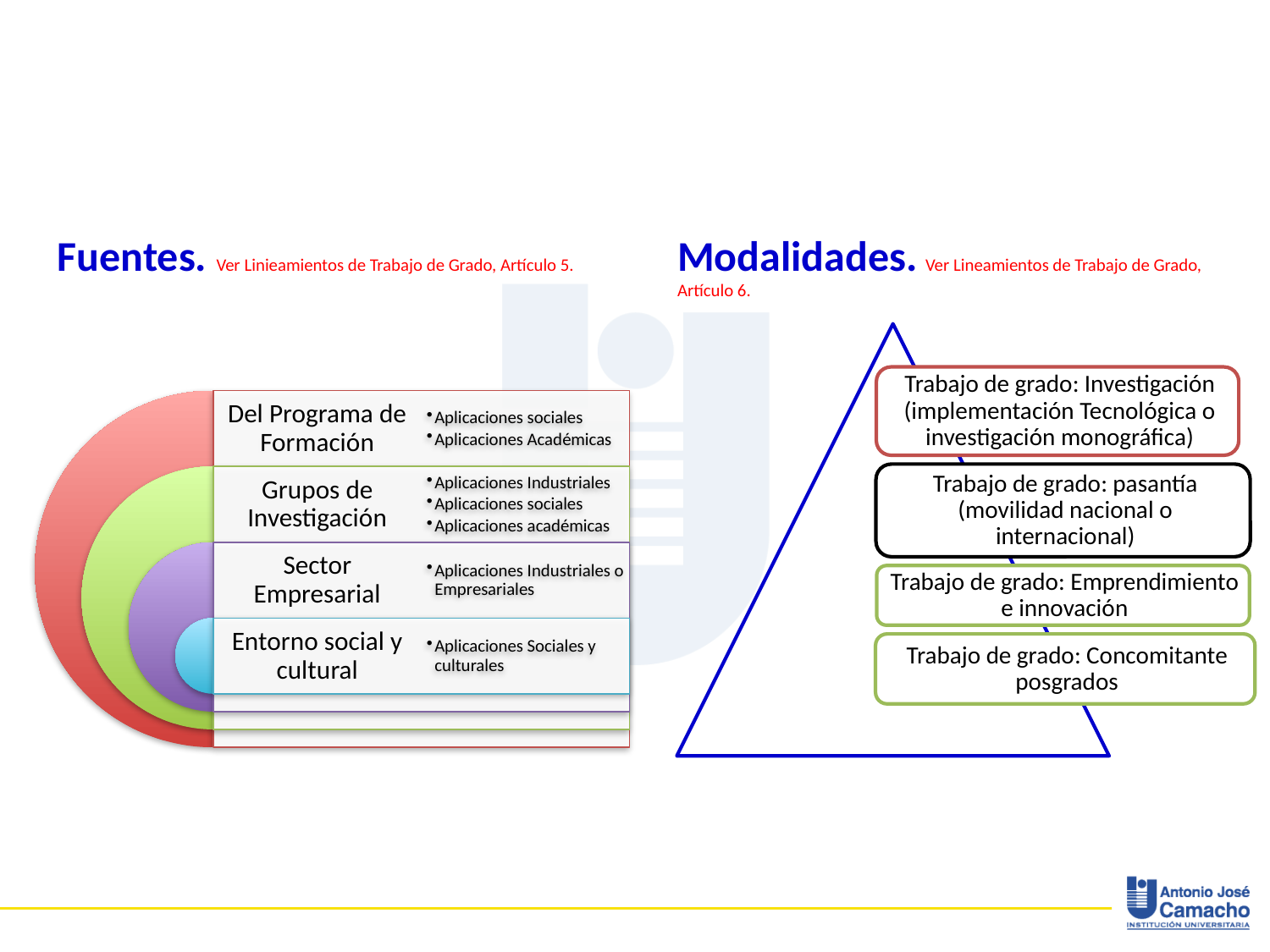

Fuentes. Ver Linieamientos de Trabajo de Grado, Artículo 5.
Modalidades. Ver Lineamientos de Trabajo de Grado, Artículo 6.
Trabajo de grado: Investigación (implementación Tecnológica o investigación monográfica)
Trabajo de grado: pasantía (movilidad nacional o internacional)
Trabajo de grado: Emprendimiento e innovación
Trabajo de grado: Concomitante posgrados
Del Programa de Formación
Grupos de Investigación
Sector Empresarial
Entorno social y cultural
Aplicaciones sociales
Aplicaciones Académicas
Aplicaciones Industriales
Aplicaciones sociales
Aplicaciones académicas
Aplicaciones Industriales o Empresariales
Aplicaciones Sociales y culturales